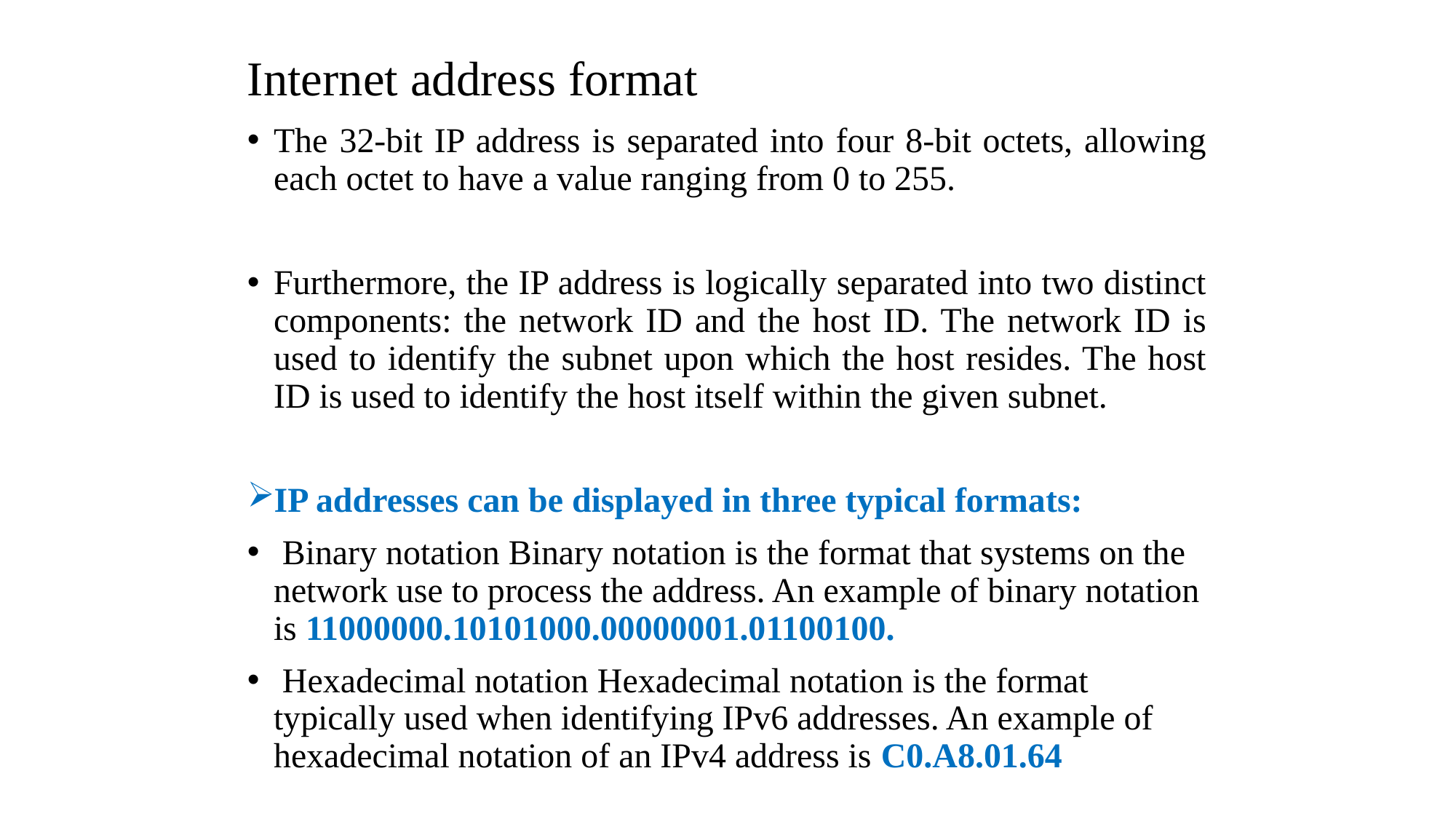

# Internet address format
The 32-bit IP address is separated into four 8-bit octets, allowing each octet to have a value ranging from 0 to 255.

Furthermore, the IP address is logically separated into two distinct components: the network ID and the host ID. The network ID is used to identify the subnet upon which the host resides. The host ID is used to identify the host itself within the given subnet.

IP addresses can be displayed in three typical formats:
 Binary notation Binary notation is the format that systems on the network use to process the address. An example of binary notation is 11000000.10101000.00000001.01100100.
 Hexadecimal notation Hexadecimal notation is the format typically used when identifying IPv6 addresses. An example of hexadecimal notation of an IPv4 address is C0.A8.01.64